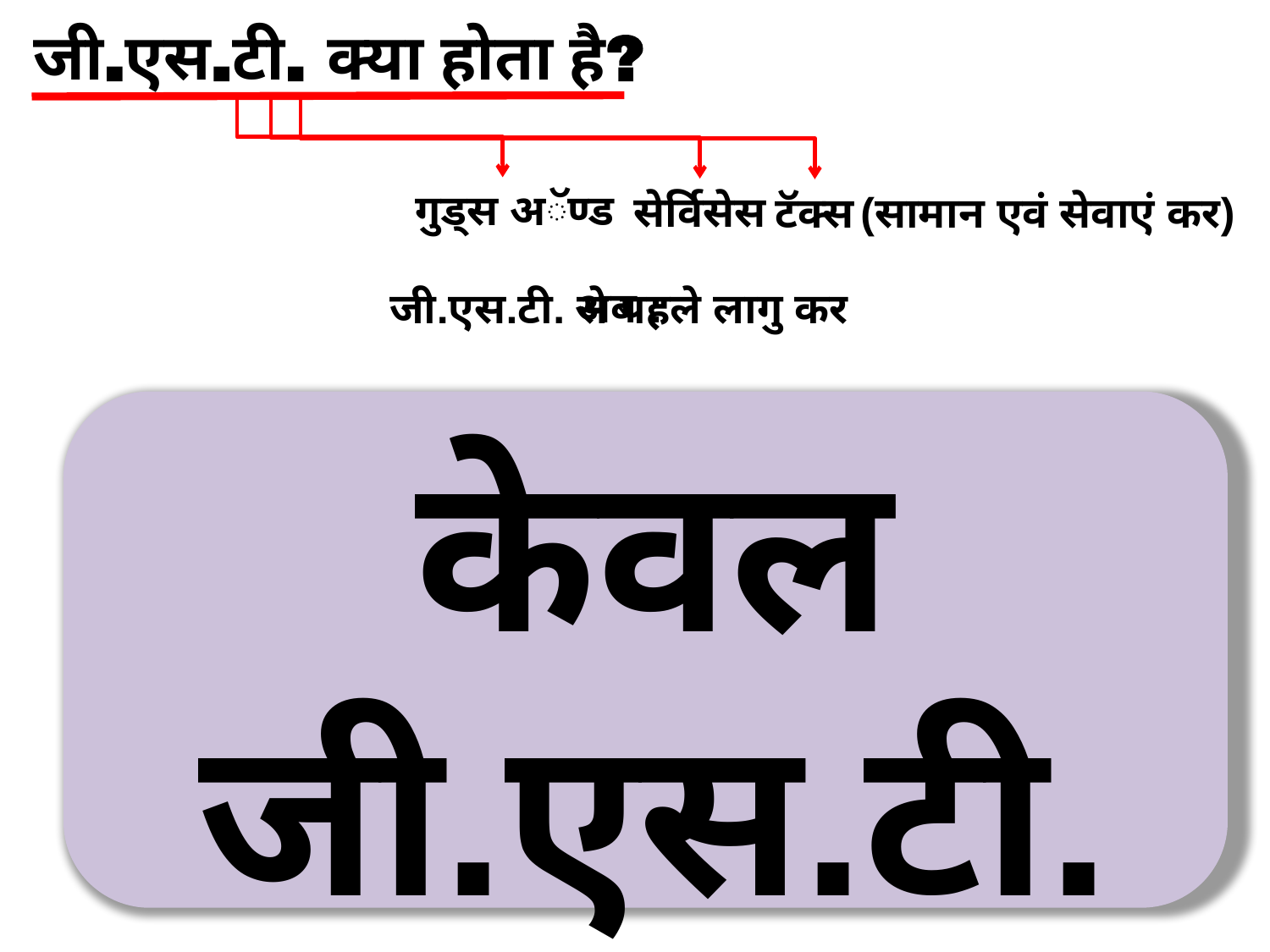

जी.एस.टी. क्या होता है?
  गुड्स अॅण्ड
सेर्विसेस
टॅक्स
(सामान एवं सेवाएं कर)
अब :
जी.एस.टी. से पहले लागु कर

केवल जी.एस.टी.

विज्ञापन कर
उत्पाद शुल्क

खरीद कर

मनोरंजन कर
राज्य मूल्यवर्धित कर

विलासिता कर

प्रवेश कर
केंद्रीय बिक्री कर